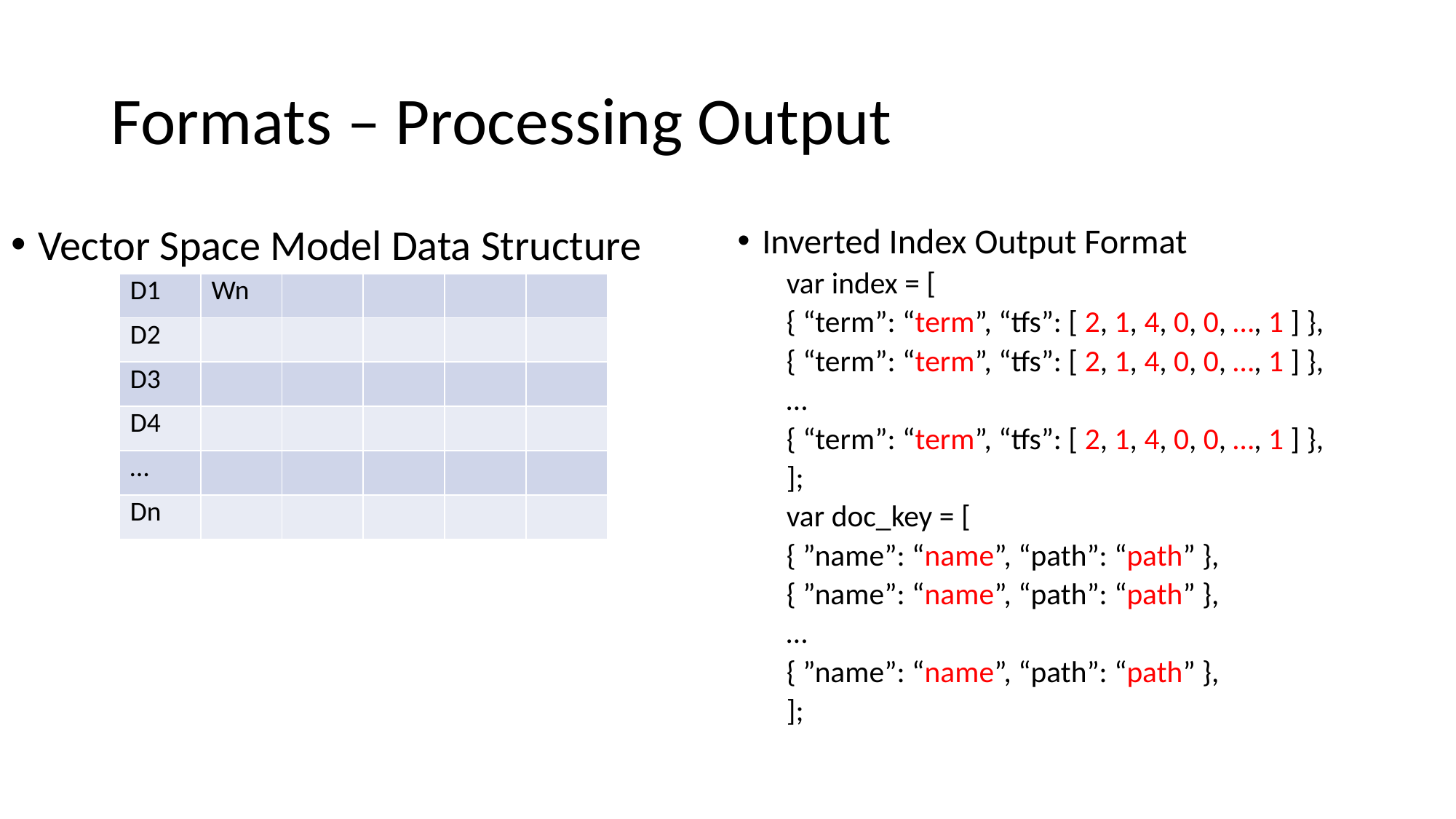

# Formats – Processing Output
Vector Space Model Data Structure

Inverted Index Output Format
var index = [
	{ “term”: “term”, “tfs”: [ 2, 1, 4, 0, 0, …, 1 ] },
	{ “term”: “term”, “tfs”: [ 2, 1, 4, 0, 0, …, 1 ] },
	…
	{ “term”: “term”, “tfs”: [ 2, 1, 4, 0, 0, …, 1 ] },
];
var doc_key = [
	{ ”name”: “name”, “path”: “path” },
	{ ”name”: “name”, “path”: “path” },
	…
	{ ”name”: “name”, “path”: “path” },
];

| D1 | Wn |  |  |  |  |
| --- | --- | --- | --- | --- | --- |
| D2 |  |  |  |  |  |
| D3 |  |  |  |  |  |
| D4 |  |  |  |  |  |
| … |  |  |  |  |  |
| Dn |  |  |  |  |  |